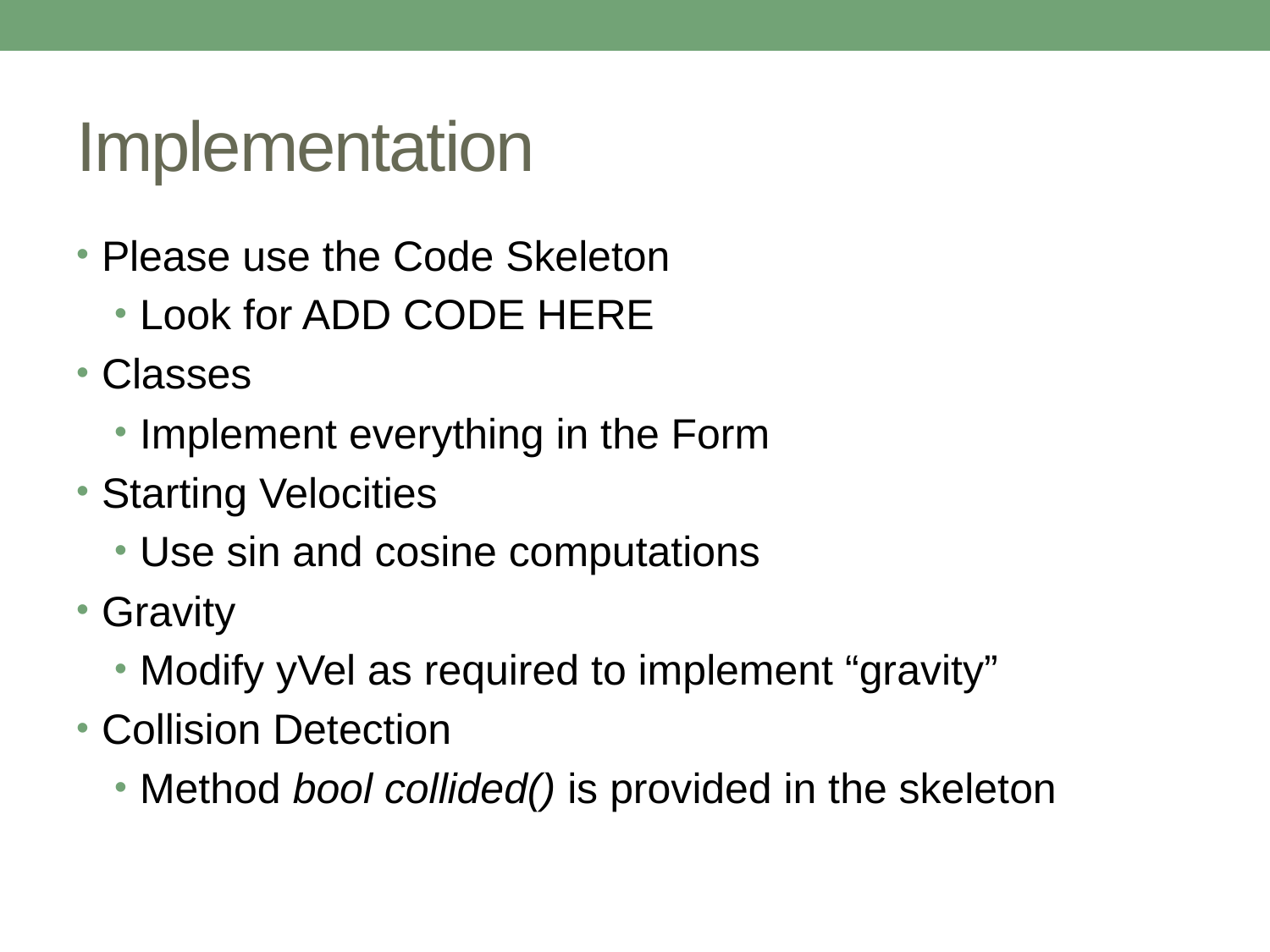

# Implementation
Please use the Code Skeleton
Look for ADD CODE HERE
Classes
Implement everything in the Form
Starting Velocities
Use sin and cosine computations
Gravity
Modify yVel as required to implement “gravity”
Collision Detection
Method bool collided() is provided in the skeleton